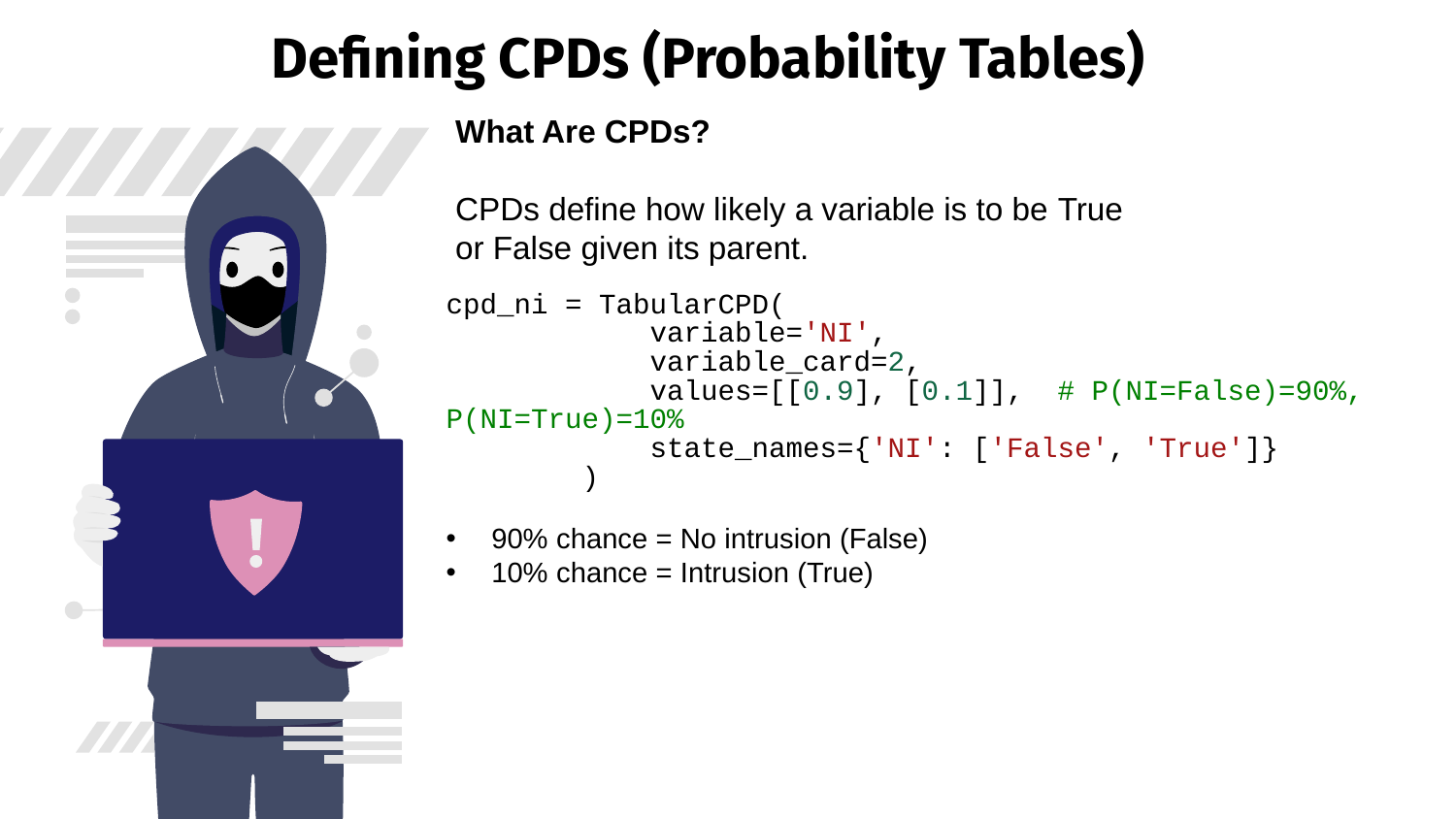

# Defining CPDs (Probability Tables)

What Are CPDs?

CPDs define how likely a variable is to be True or False given its parent.

cpd_ni = TabularCPD(
            variable='NI',
            variable_card=2,
            values=[[0.9], [0.1]],  # P(NI=False)=90%, P(NI=True)=10%
            state_names={'NI': ['False', 'True']}
        )

90% chance = No intrusion (False)
10% chance = Intrusion (True)